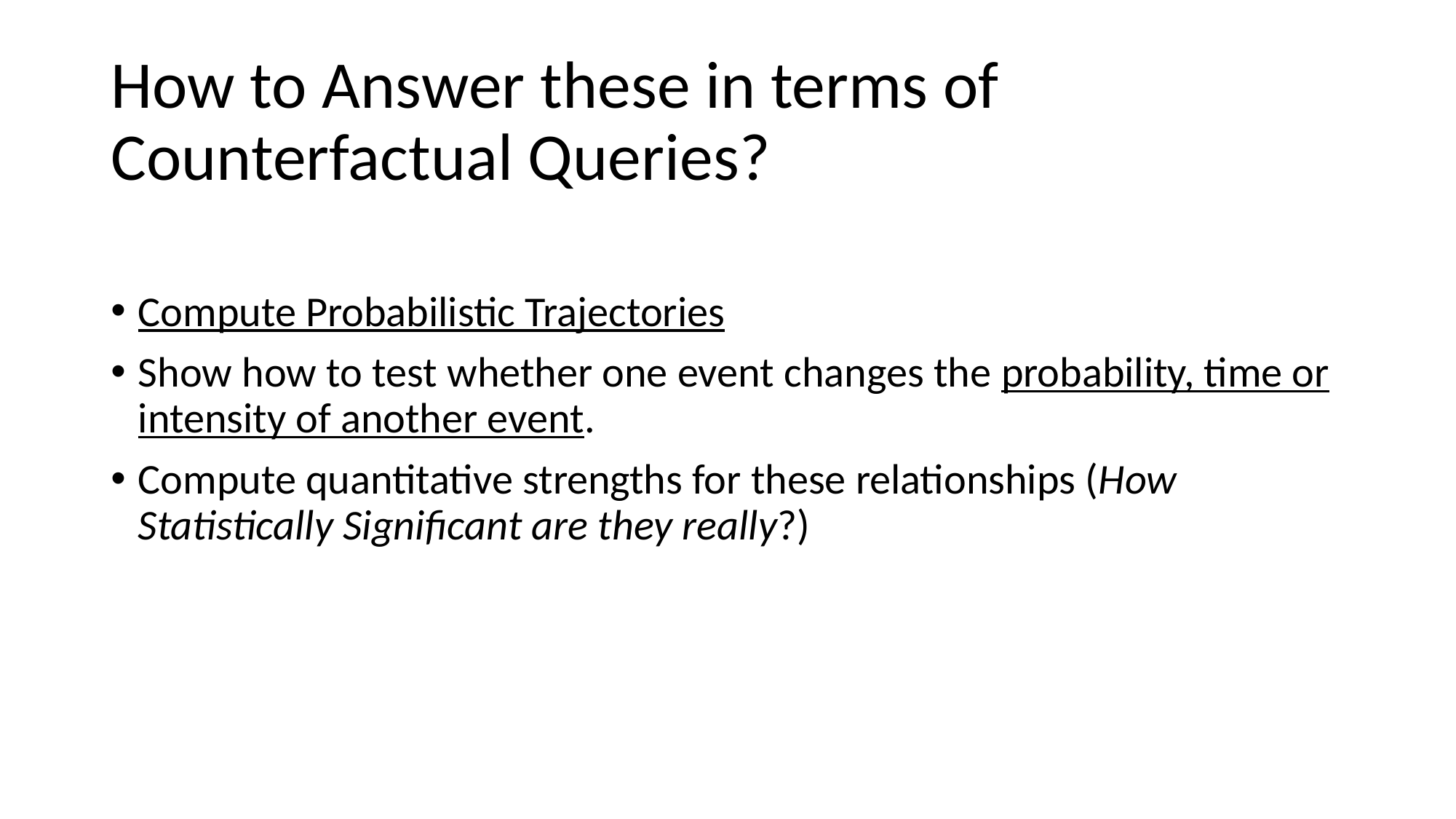

# How to Answer these in terms of Counterfactual Queries?

Compute Probabilistic Trajectories
Show how to test whether one event changes the probability, time or intensity of another event.
Compute quantitative strengths for these relationships (How Statistically Significant are they really?)